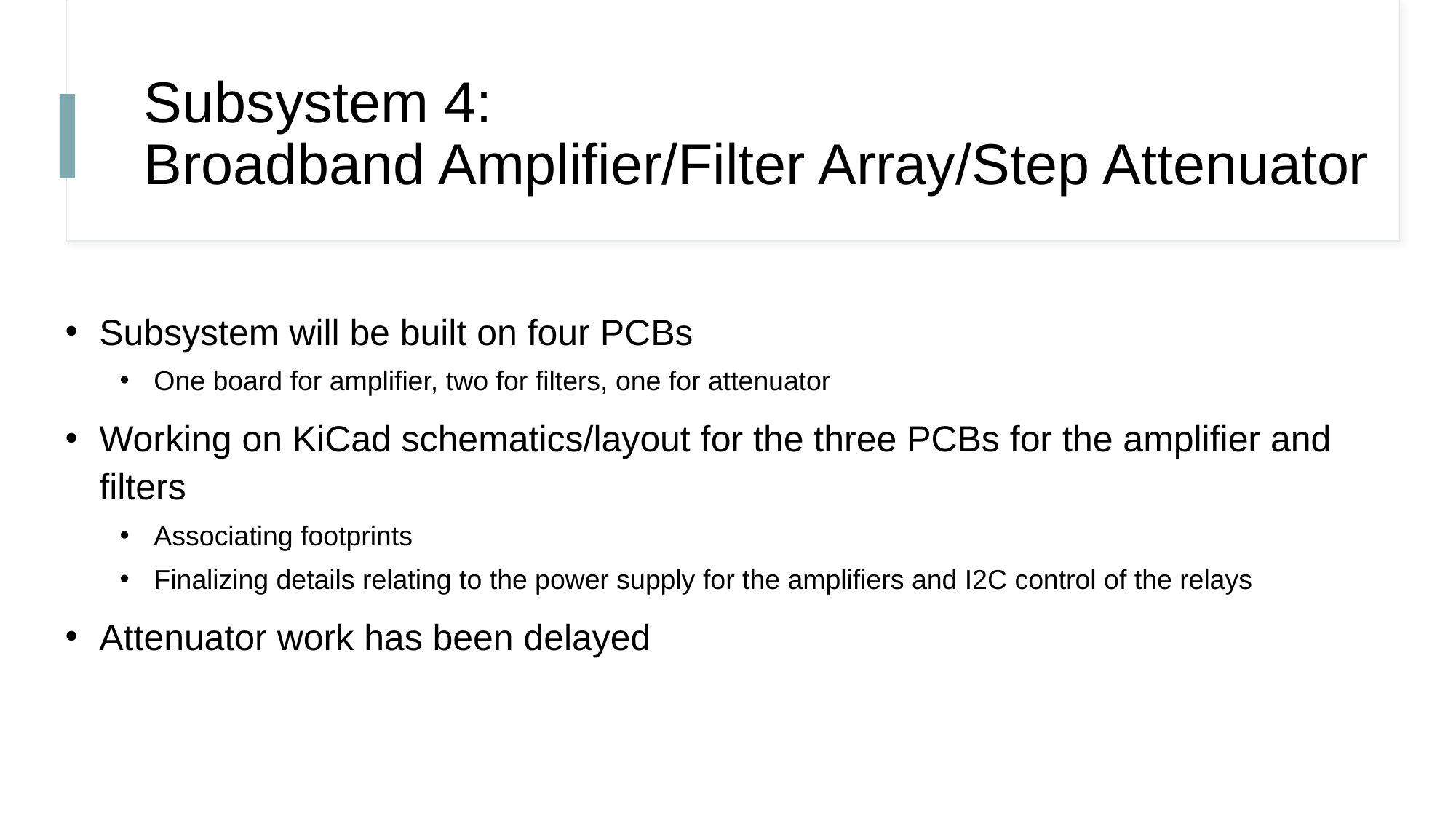

# Subsystem 4: Broadband Amplifier/Filter Array/Step Attenuator

Subsystem will be built on four PCBs
One board for amplifier, two for filters, one for attenuator
Working on KiCad schematics/layout for the three PCBs for the amplifier and filters
Associating footprints
Finalizing details relating to the power supply for the amplifiers and I2C control of the relays
Attenuator work has been delayed